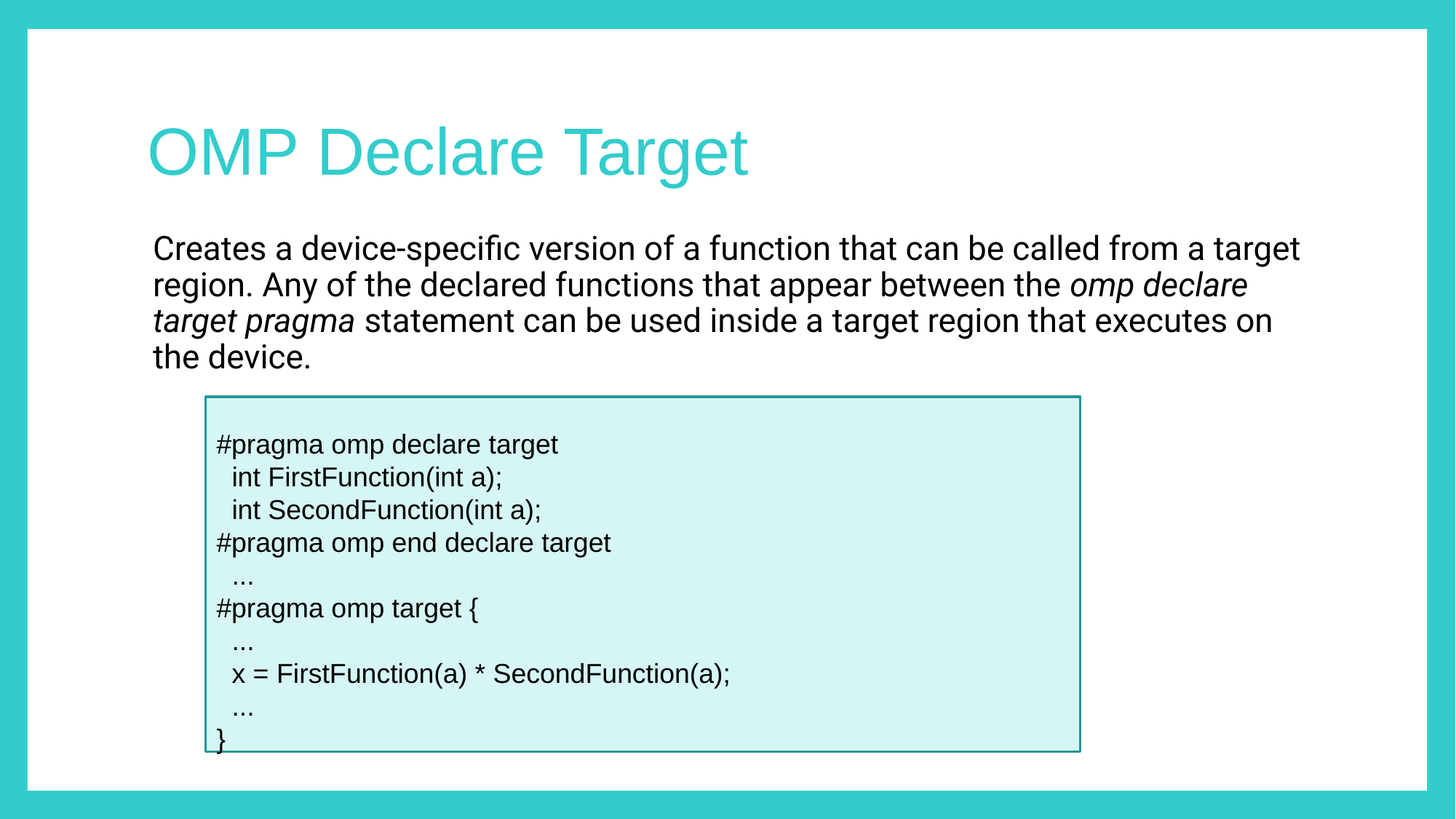

# OMP Declare Target
Creates a device-specific version of a function that can be called from a target region. Any of the declared functions that appear between the omp declare target pragma statement can be used inside a target region that executes on the device.

#pragma omp declare target
  int FirstFunction(int a);
  int SecondFunction(int a);
#pragma omp end declare target
  ...
#pragma omp target {
  ...
  x = FirstFunction(a) * SecondFunction(a);
  ...
}